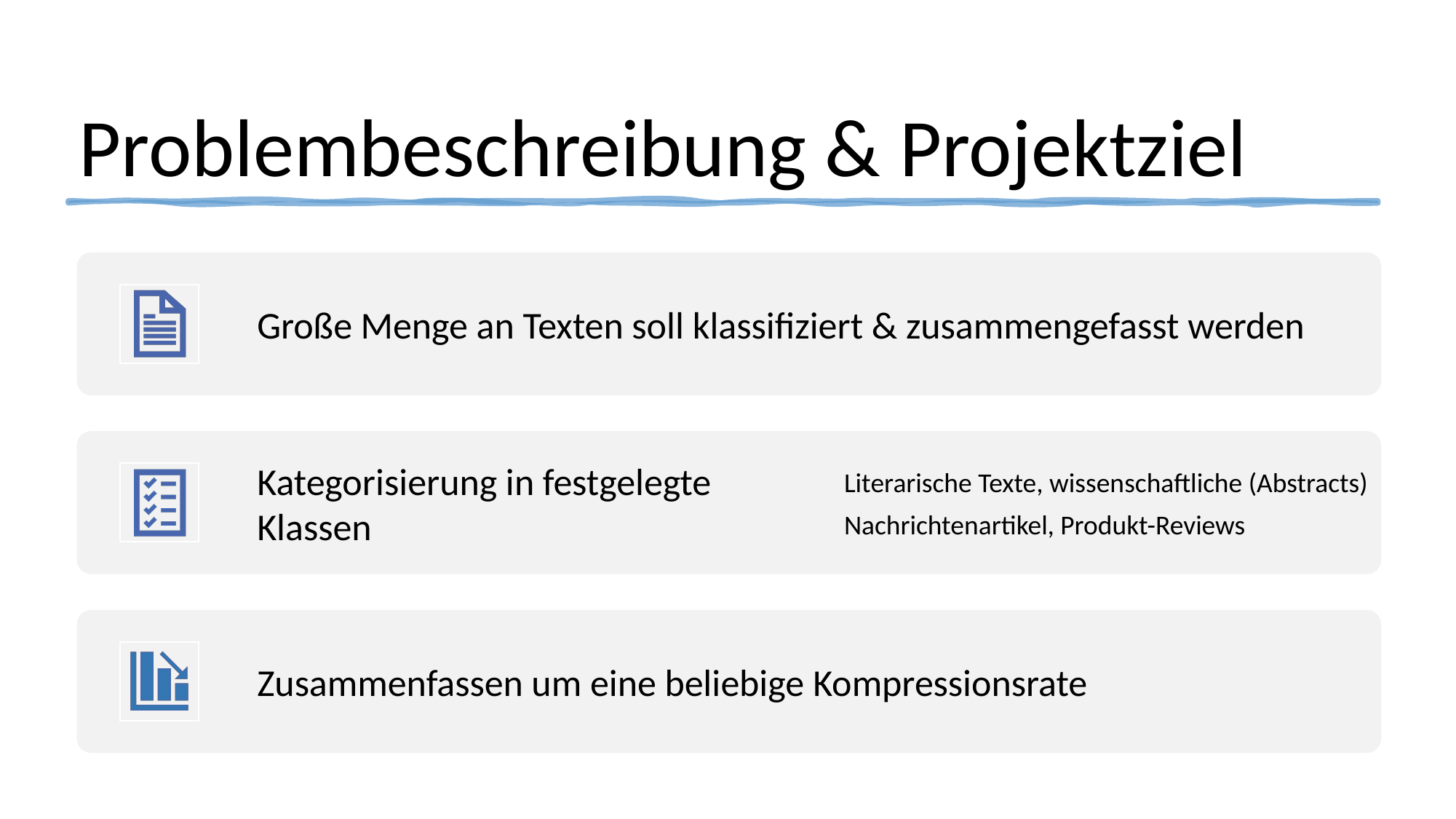

# Problembeschreibung & Projektziel

Große Menge an Texten soll klassifiziert & zusammengefasst werden

Kategorisierung in festgelegte Klassen
Literarische Texte, wissenschaftliche (Abstracts)
Nachrichtenartikel, Produkt-Reviews

Zusammenfassen um eine beliebige Kompressionsrate